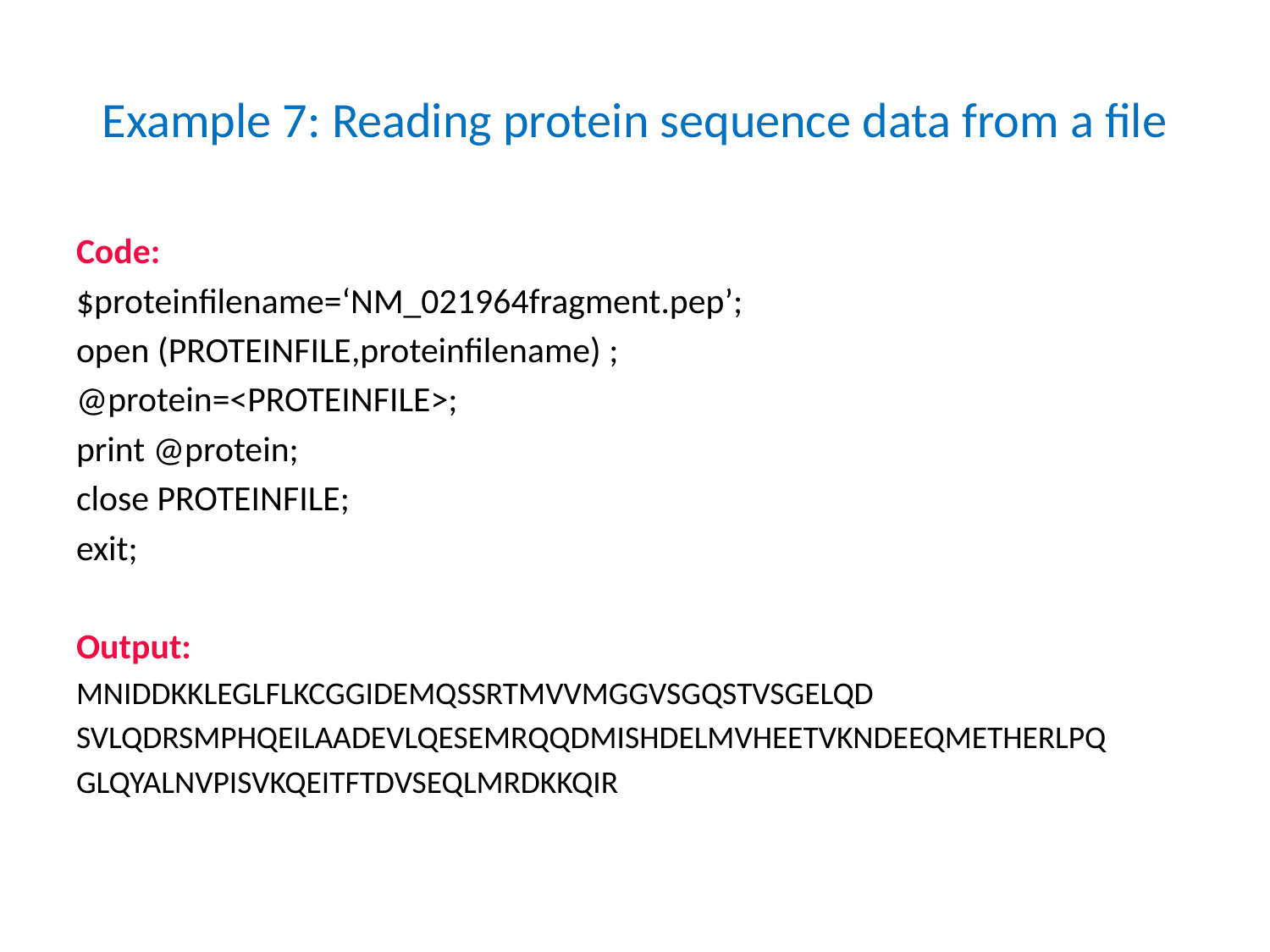

# Example 7: Reading protein sequence data from a file
Code:
$proteinfilename=‘NM_021964fragment.pep’;
open (PROTEINFILE,proteinfilename) ;
@protein=<PROTEINFILE>;
print @protein;
close PROTEINFILE;
exit;

Output:
MNIDDKKLEGLFLKCGGIDEMQSSRTMVVMGGVSGQSTVSGELQD
SVLQDRSMPHQEILAADEVLQESEMRQQDMISHDELMVHEETVKNDEEQMETHERLPQ
GLQYALNVPISVKQEITFTDVSEQLMRDKKQIR